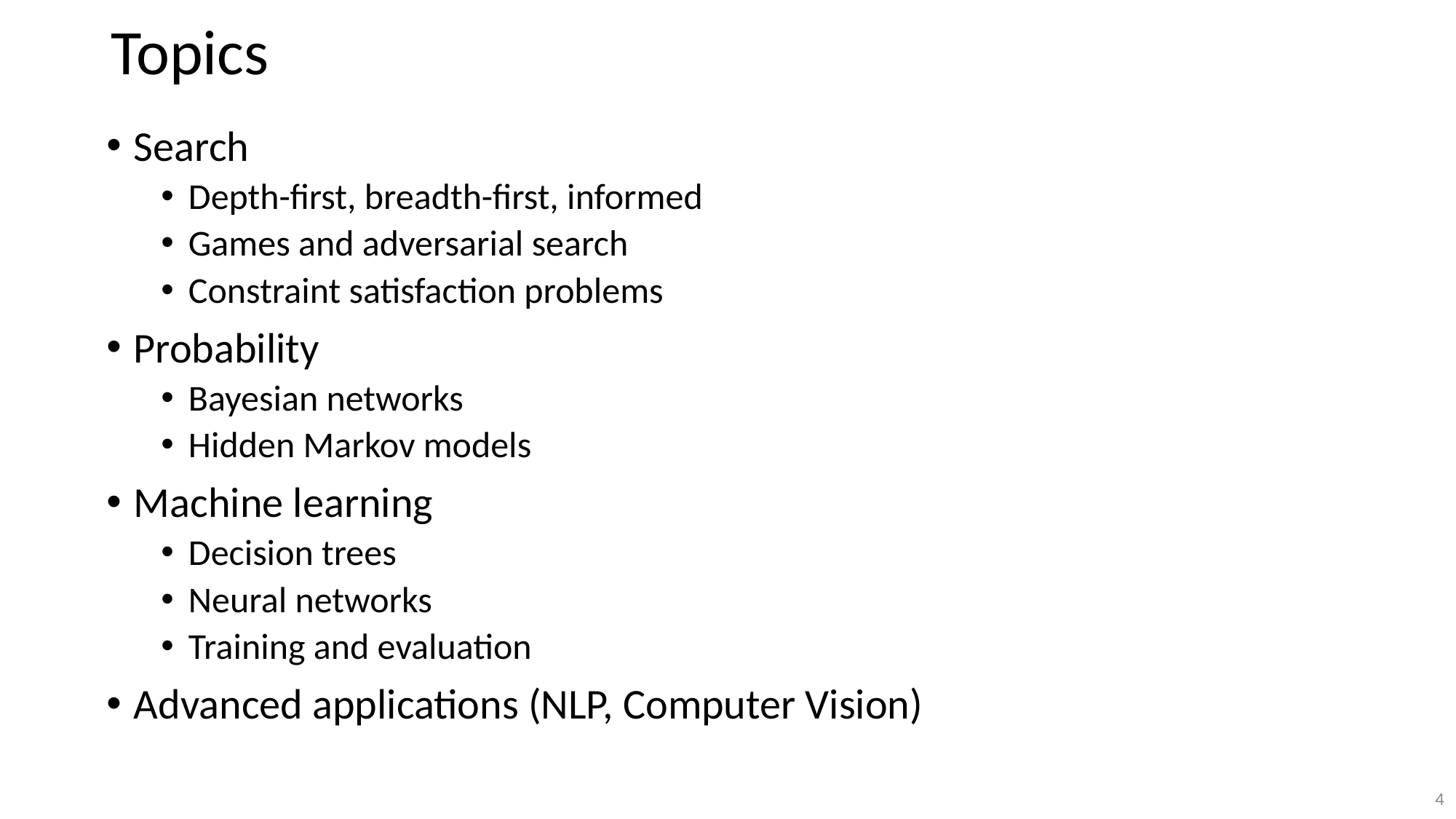

# Topics
Search
Depth-first, breadth-first, informed
Games and adversarial search
Constraint satisfaction problems
Probability
Bayesian networks
Hidden Markov models
Machine learning
Decision trees
Neural networks
Training and evaluation
Advanced applications (NLP, Computer Vision)
4